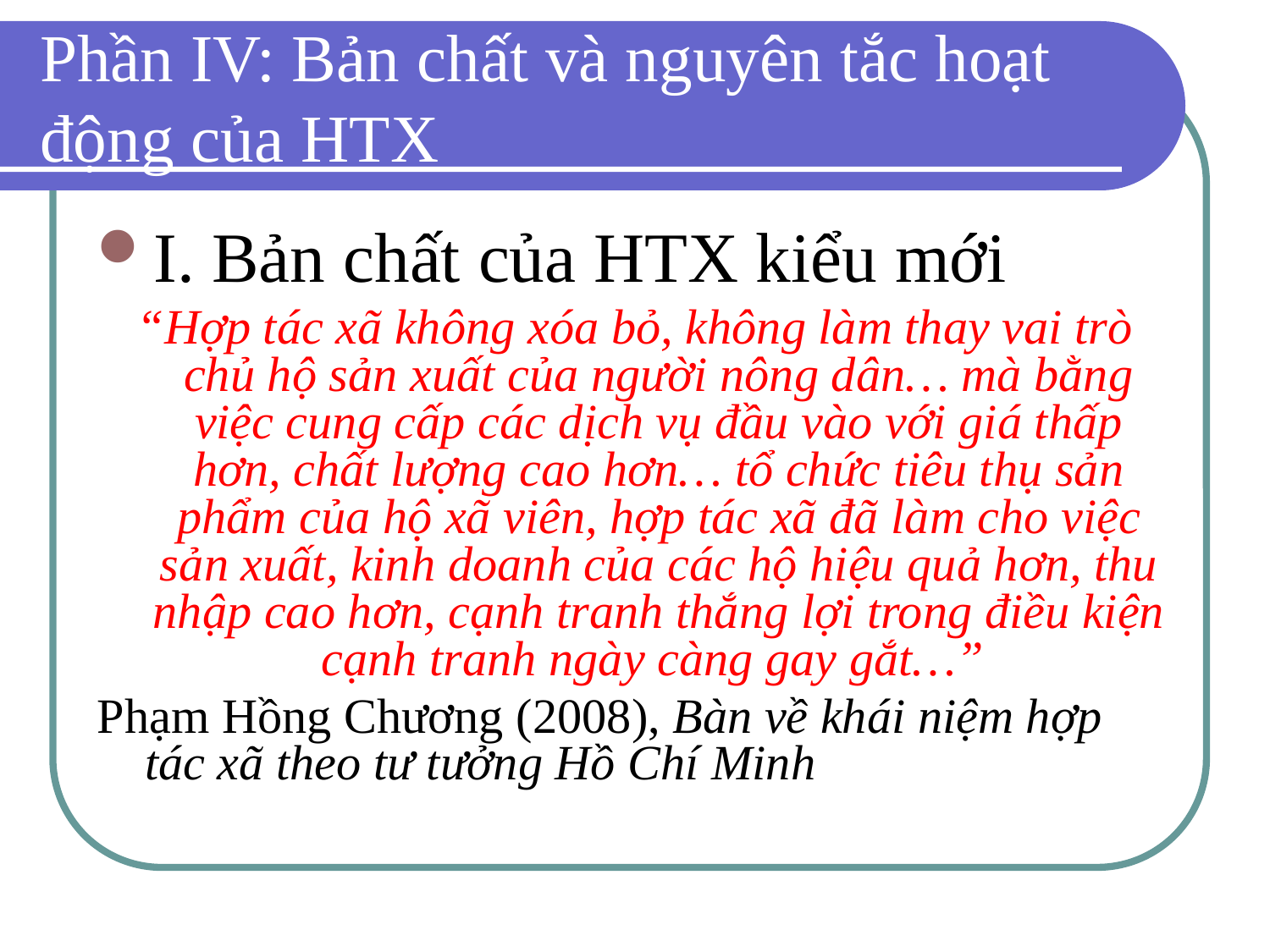

# Phần IV: Bản chất và nguyên tắc hoạt động của HTX
I. Bản chất của HTX kiểu mới
“Hợp tác xã không xóa bỏ, không làm thay vai trò chủ hộ sản xuất của người nông dân… mà bằng việc cung cấp các dịch vụ đầu vào với giá thấp hơn, chất lượng cao hơn… tổ chức tiêu thụ sản phẩm của hộ xã viên, hợp tác xã đã làm cho việc sản xuất, kinh doanh của các hộ hiệu quả hơn, thu nhập cao hơn, cạnh tranh thắng lợi trong điều kiện cạnh tranh ngày càng gay gắt…”
Phạm Hồng Chương (2008), Bàn về khái niệm hợp tác xã theo tư tưởng Hồ Chí Minh